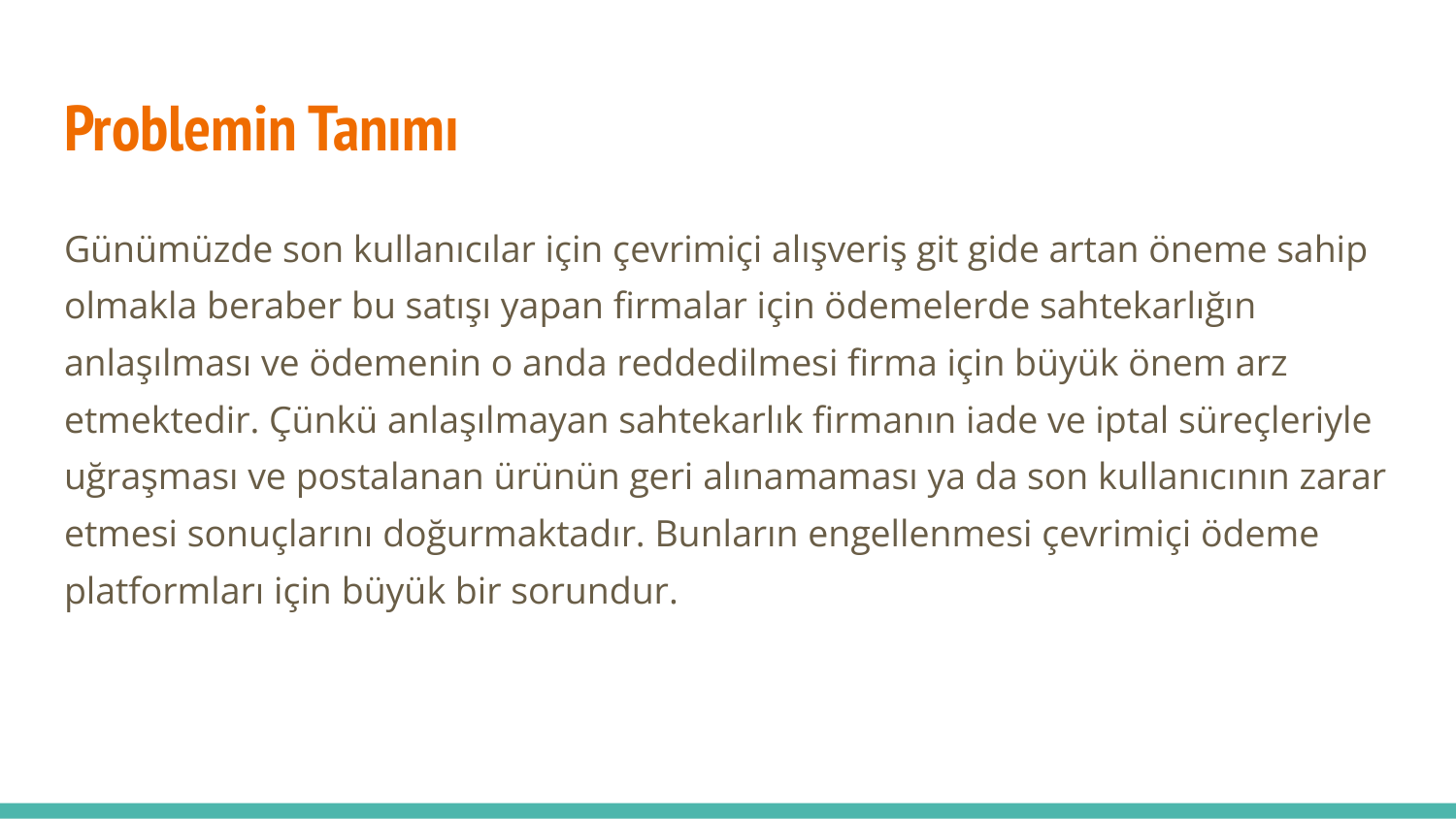

# Problemin Tanımı

Günümüzde son kullanıcılar için çevrimiçi alışveriş git gide artan öneme sahip olmakla beraber bu satışı yapan firmalar için ödemelerde sahtekarlığın anlaşılması ve ödemenin o anda reddedilmesi firma için büyük önem arz etmektedir. Çünkü anlaşılmayan sahtekarlık firmanın iade ve iptal süreçleriyle uğraşması ve postalanan ürünün geri alınamaması ya da son kullanıcının zarar etmesi sonuçlarını doğurmaktadır. Bunların engellenmesi çevrimiçi ödeme platformları için büyük bir sorundur.